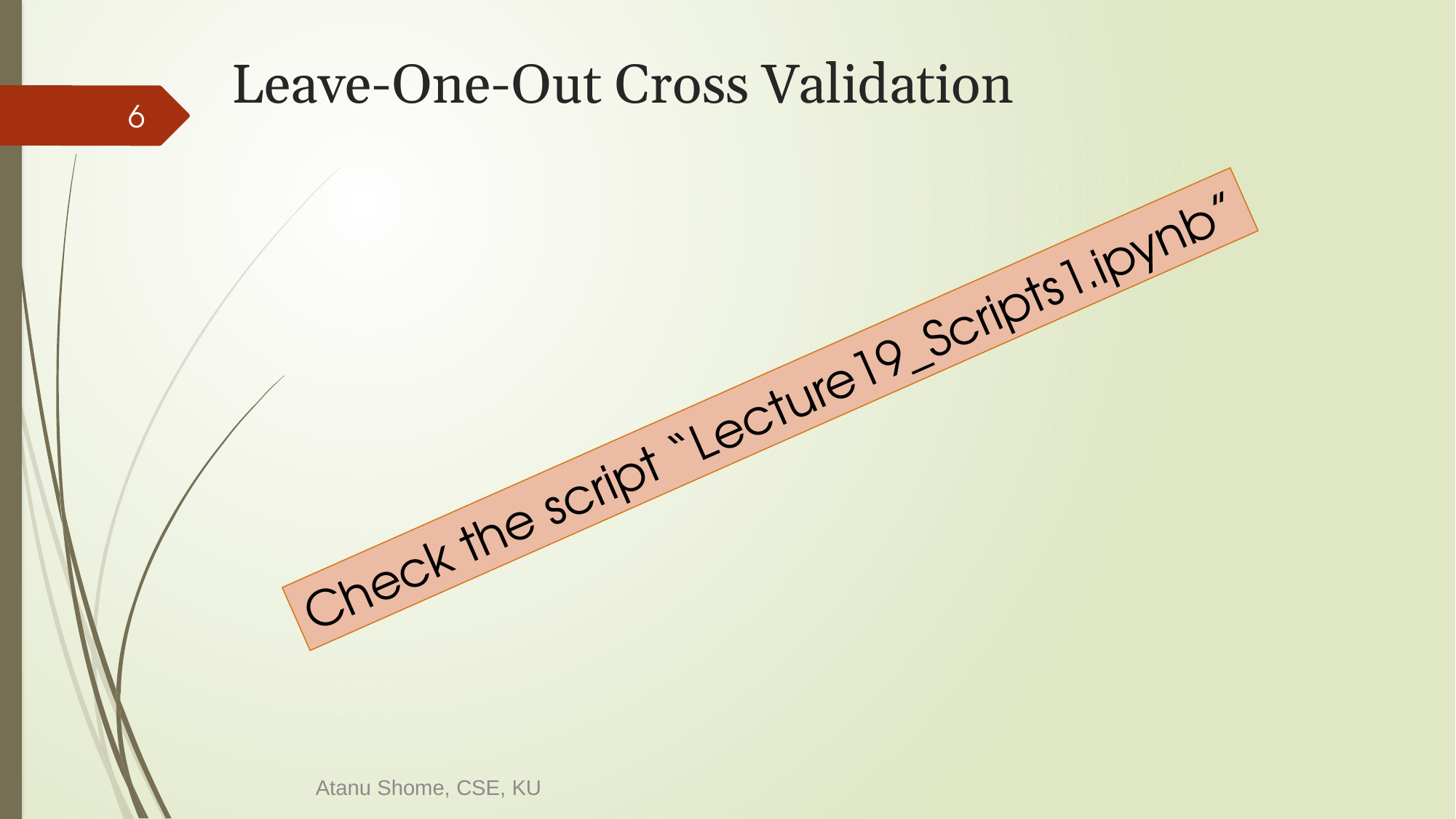

# Leave-One-Out Cross Validation
6
Check the script “Lecture19_Scripts1.ipynb”
Atanu Shome, CSE, KU